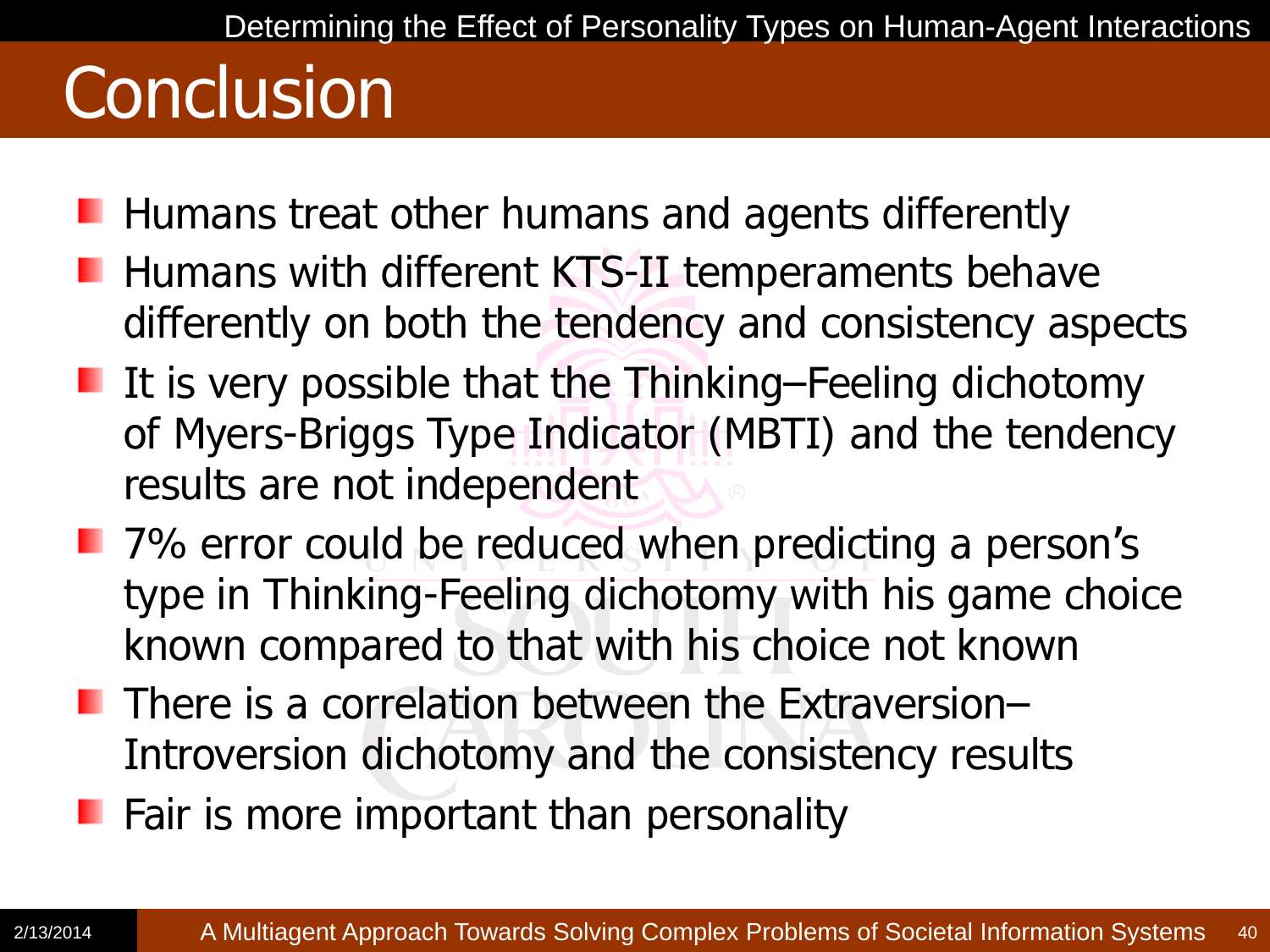

Determining the Effect of Personality Types on Human-Agent Interactions
# Conclusion
Humans treat other humans and agents differently
Humans with different KTS-II temperaments behave differently on both the tendency and consistency aspects
It is very possible that the Thinking–Feeling dichotomy of Myers-Briggs Type Indicator (MBTI) and the tendency results are not independent
7% error could be reduced when predicting a person’s type in Thinking-Feeling dichotomy with his game choice known compared to that with his choice not known
There is a correlation between the Extraversion–Introversion dichotomy and the consistency results
Fair is more important than personality
2/13/2014
40